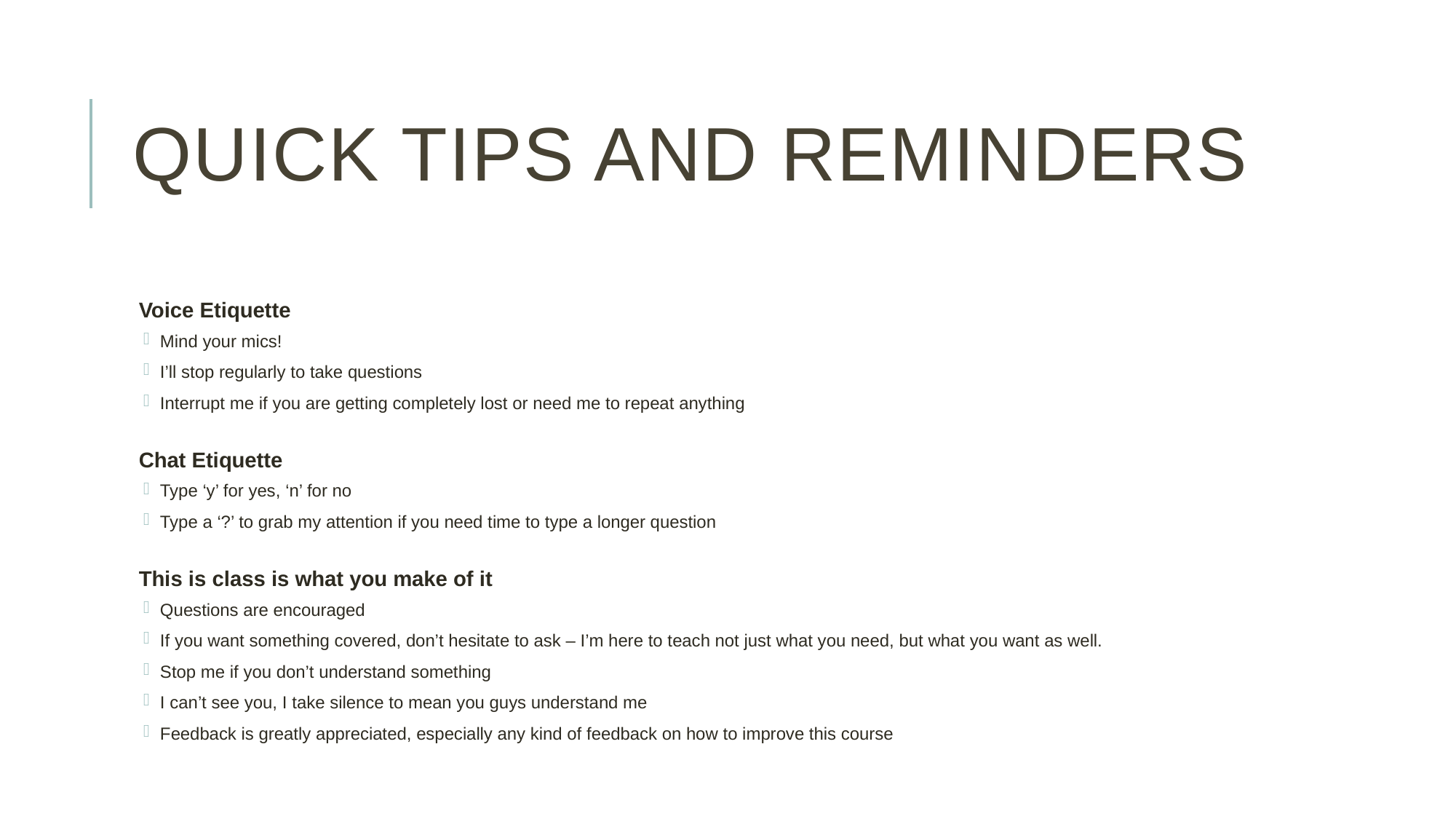

# Quick Tips and Reminders
Voice Etiquette
Mind your mics!
I’ll stop regularly to take questions
Interrupt me if you are getting completely lost or need me to repeat anything
Chat Etiquette
Type ‘y’ for yes, ‘n’ for no
Type a ‘?’ to grab my attention if you need time to type a longer question
This is class is what you make of it
Questions are encouraged
If you want something covered, don’t hesitate to ask – I’m here to teach not just what you need, but what you want as well.
Stop me if you don’t understand something
I can’t see you, I take silence to mean you guys understand me
Feedback is greatly appreciated, especially any kind of feedback on how to improve this course